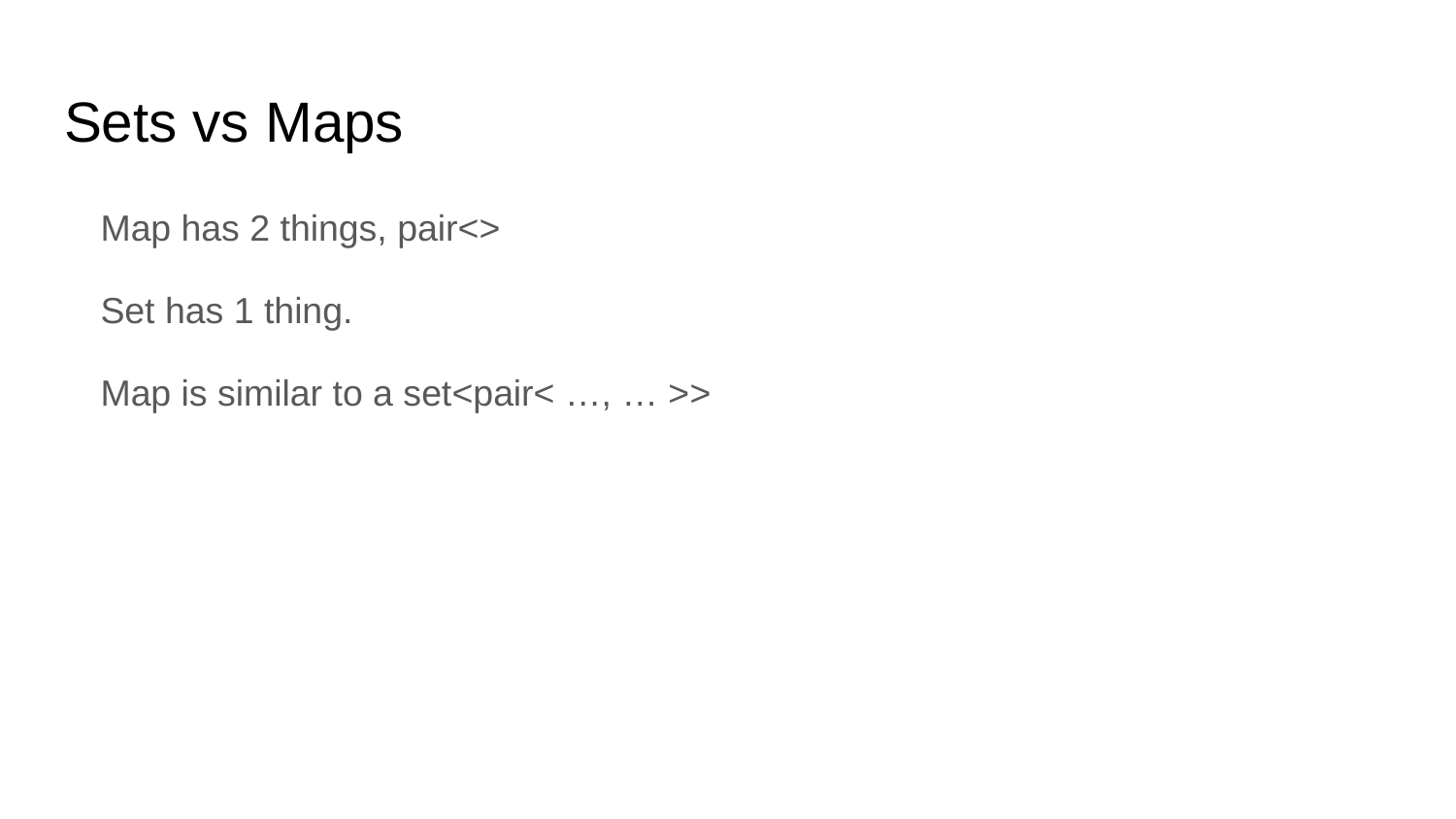

# Sets vs Maps
Map has 2 things, pair<>
Set has 1 thing.
Map is similar to a set<pair< …, … >>